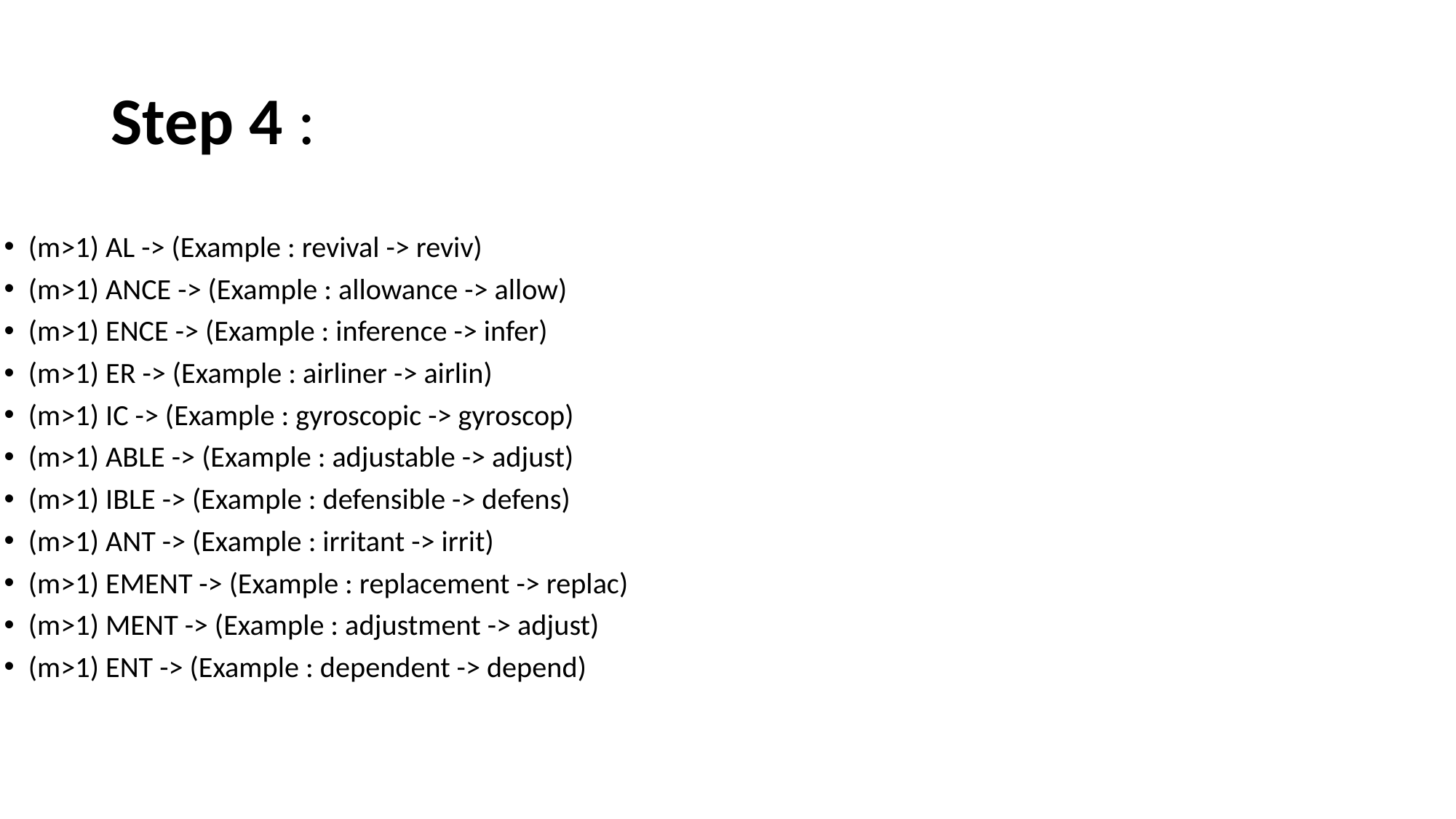

# Step 4 :

(m>1) AL -> (Example : revival -> reviv)
(m>1) ANCE -> (Example : allowance -> allow)
(m>1) ENCE -> (Example : inference -> infer)
(m>1) ER -> (Example : airliner -> airlin)
(m>1) IC -> (Example : gyroscopic -> gyroscop)
(m>1) ABLE -> (Example : adjustable -> adjust)
(m>1) IBLE -> (Example : defensible -> defens)
(m>1) ANT -> (Example : irritant -> irrit)
(m>1) EMENT -> (Example : replacement -> replac)
(m>1) MENT -> (Example : adjustment -> adjust)
(m>1) ENT -> (Example : dependent -> depend)